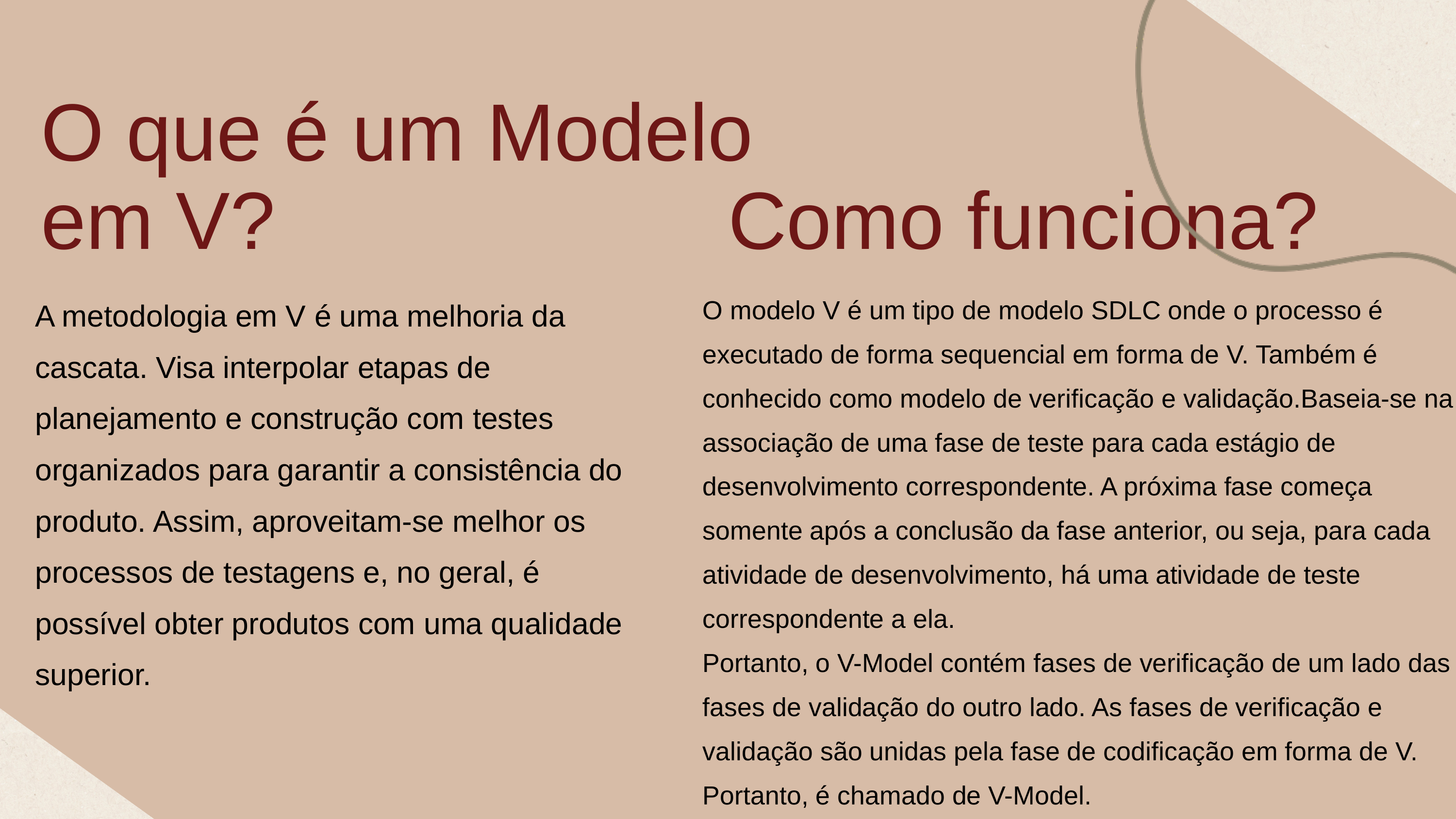

O que é um Modelo em V?
Como funciona?
O modelo V é um tipo de modelo SDLC onde o processo é executado de forma sequencial em forma de V. Também é conhecido como modelo de verificação e validação.Baseia-se na associação de uma fase de teste para cada estágio de desenvolvimento correspondente. A próxima fase começa somente após a conclusão da fase anterior, ou seja, para cada atividade de desenvolvimento, há uma atividade de teste correspondente a ela.
Portanto, o V-Model contém fases de verificação de um lado das fases de validação do outro lado. As fases de verificação e validação são unidas pela fase de codificação em forma de V. Portanto, é chamado de V-Model.
A metodologia em V é uma melhoria da cascata. Visa interpolar etapas de planejamento e construção com testes organizados para garantir a consistência do produto. Assim, aproveitam-se melhor os processos de testagens e, no geral, é possível obter produtos com uma qualidade superior.